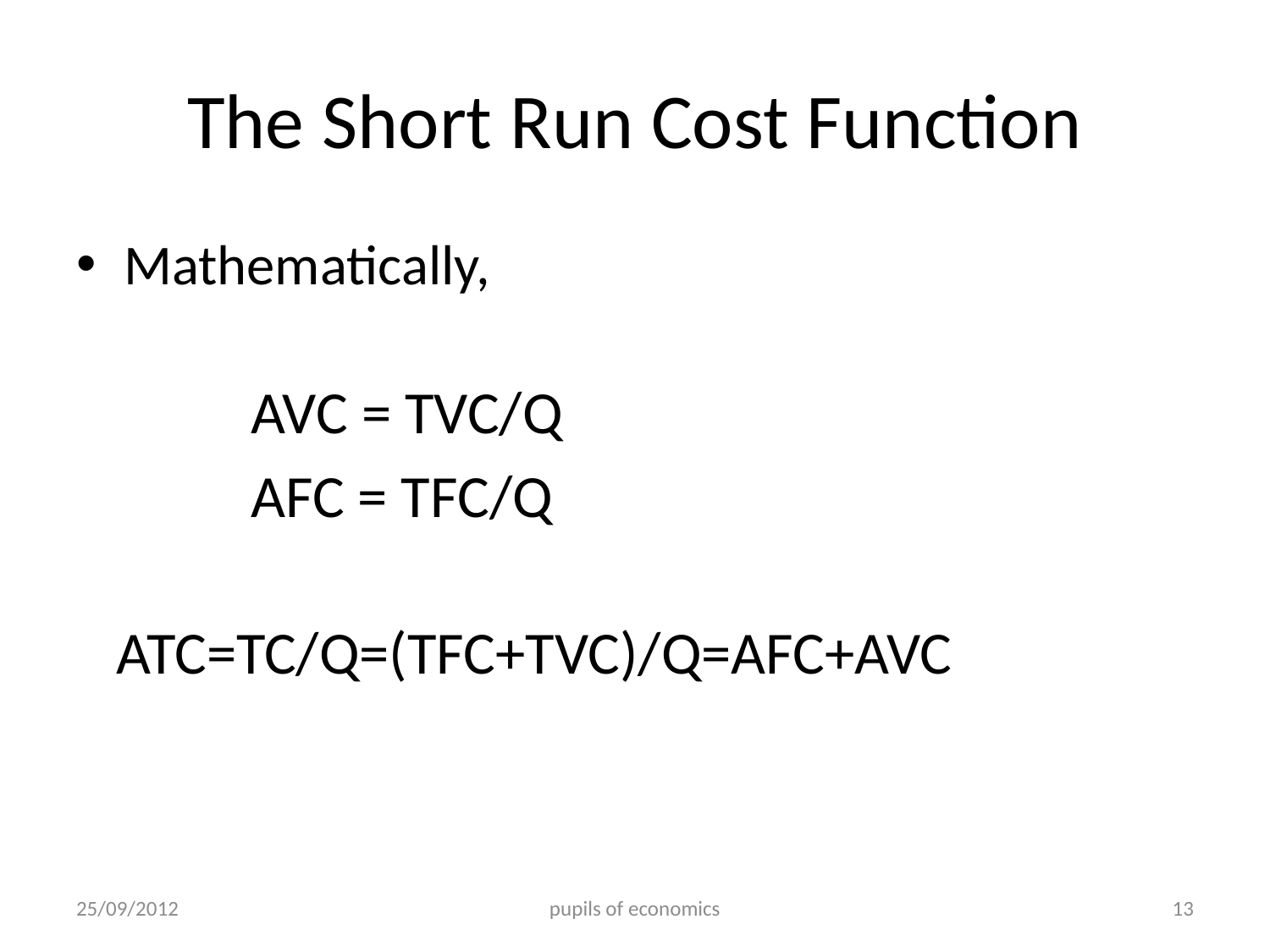

# The Short Run Cost Function
Mathematically,

		AVC = TVC/Q
		AFC = TFC/Q

   ATC=TC/Q=(TFC+TVC)/Q=AFC+AVC
25/09/2012
pupils of economics
13